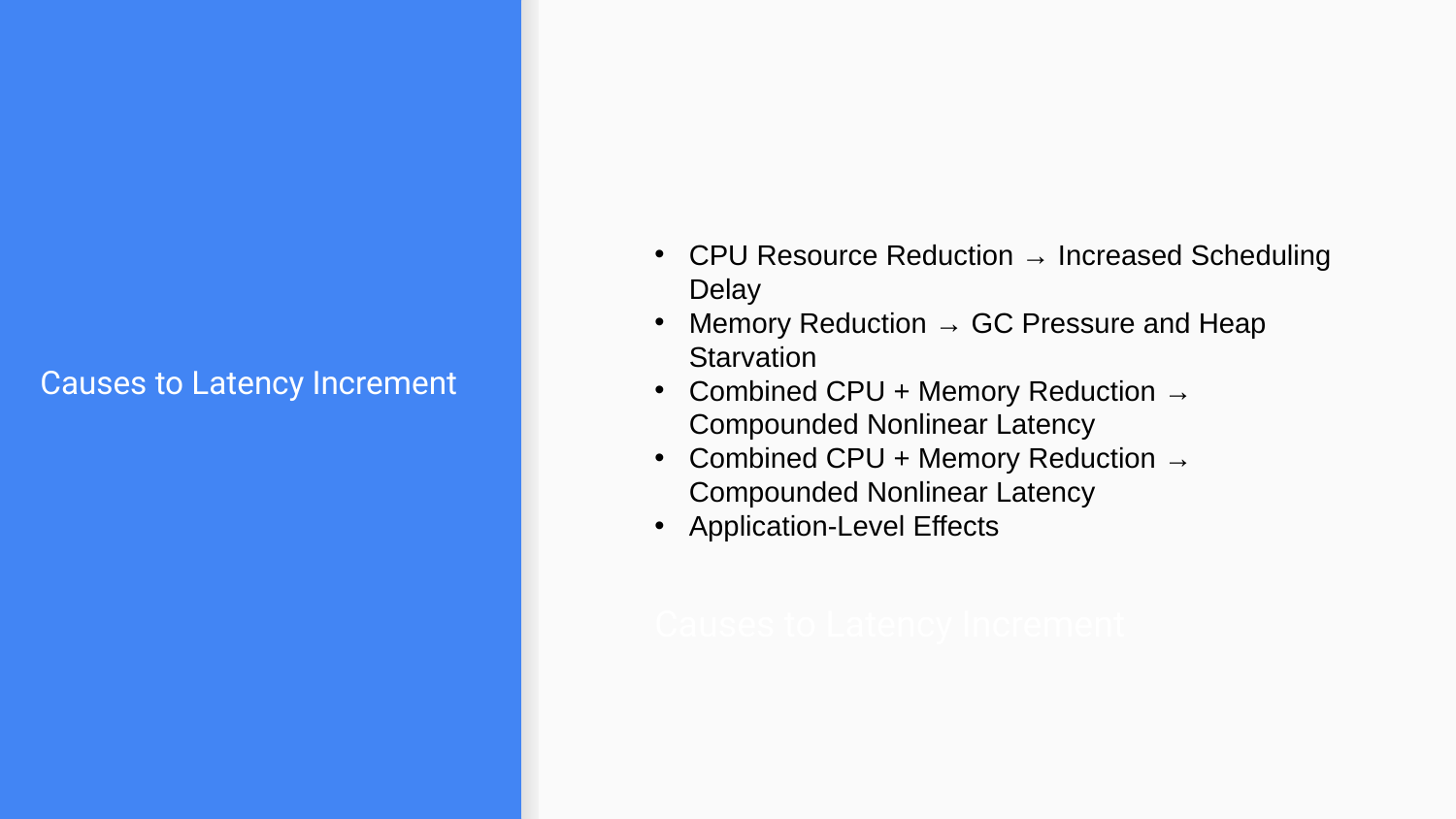

CPU Resource Reduction → Increased Scheduling Delay
Memory Reduction → GC Pressure and Heap Starvation
Combined CPU + Memory Reduction → Compounded Nonlinear Latency
Combined CPU + Memory Reduction → Compounded Nonlinear Latency
Application-Level Effects
Causes to Latency Increment

Causes to Latency Increment